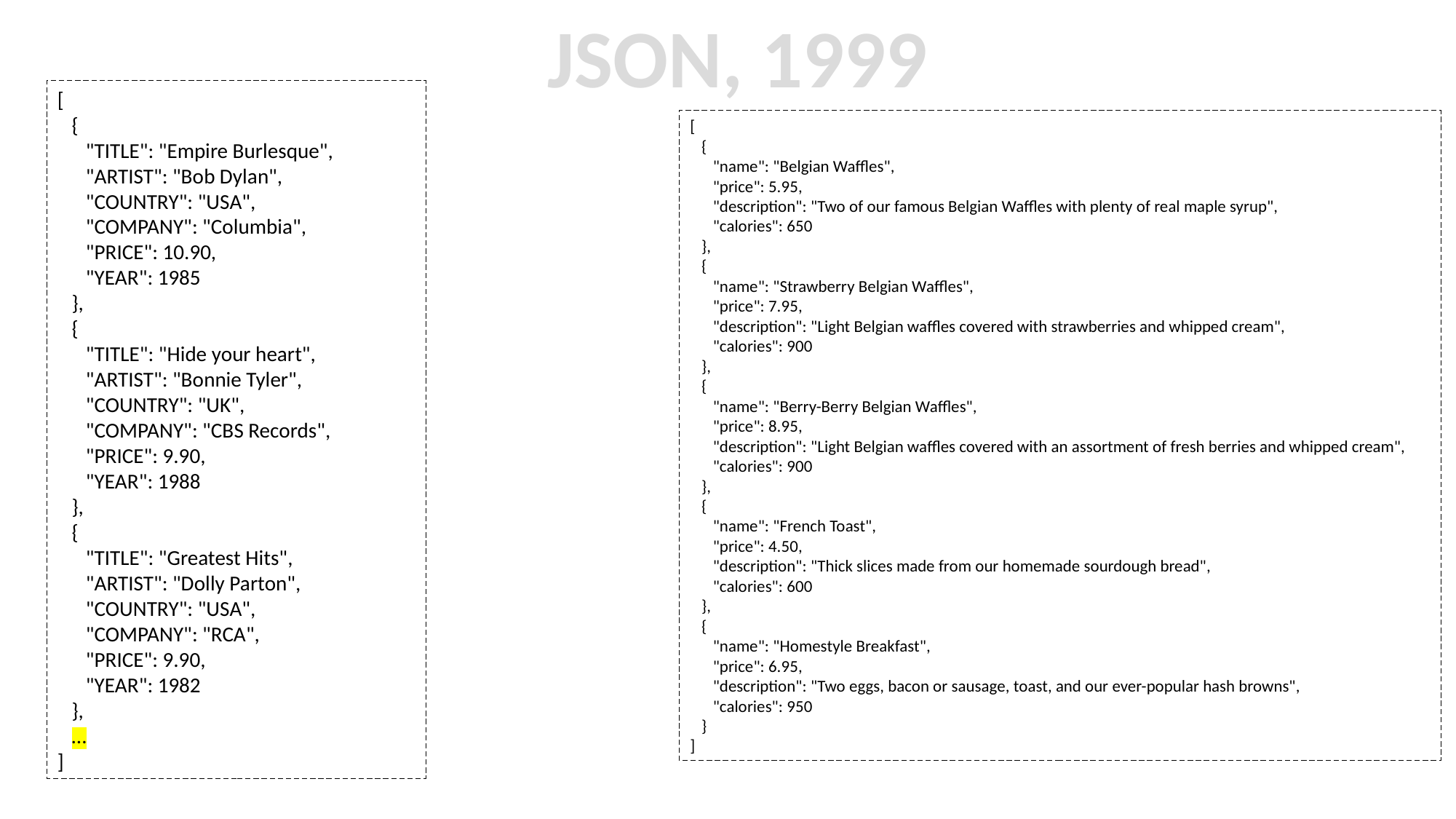

JSON, 1999
[
   {
      "TITLE": "Empire Burlesque",
      "ARTIST": "Bob Dylan",
      "COUNTRY": "USA",
      "COMPANY": "Columbia",
      "PRICE": 10.90,
      "YEAR": 1985
   },
   {
      "TITLE": "Hide your heart",
      "ARTIST": "Bonnie Tyler",
      "COUNTRY": "UK",
      "COMPANY": "CBS Records",
      "PRICE": 9.90,
      "YEAR": 1988
   },
   {
      "TITLE": "Greatest Hits",
      "ARTIST": "Dolly Parton",
      "COUNTRY": "USA",
      "COMPANY": "RCA",
      "PRICE": 9.90,
      "YEAR": 1982
   },
   …
]
[
   {
      "name": "Belgian Waffles",
      "price": 5.95,
      "description": "Two of our famous Belgian Waffles with plenty of real maple syrup",
      "calories": 650
   },
   {
      "name": "Strawberry Belgian Waffles",
      "price": 7.95,
      "description": "Light Belgian waffles covered with strawberries and whipped cream",
      "calories": 900
   },
   {
      "name": "Berry-Berry Belgian Waffles",
      "price": 8.95,
      "description": "Light Belgian waffles covered with an assortment of fresh berries and whipped cream",
      "calories": 900
   },
   {
      "name": "French Toast",
      "price": 4.50,
      "description": "Thick slices made from our homemade sourdough bread",
      "calories": 600
   },
   {
      "name": "Homestyle Breakfast",
      "price": 6.95,
      "description": "Two eggs, bacon or sausage, toast, and our ever-popular hash browns",
      "calories": 950
   }
]